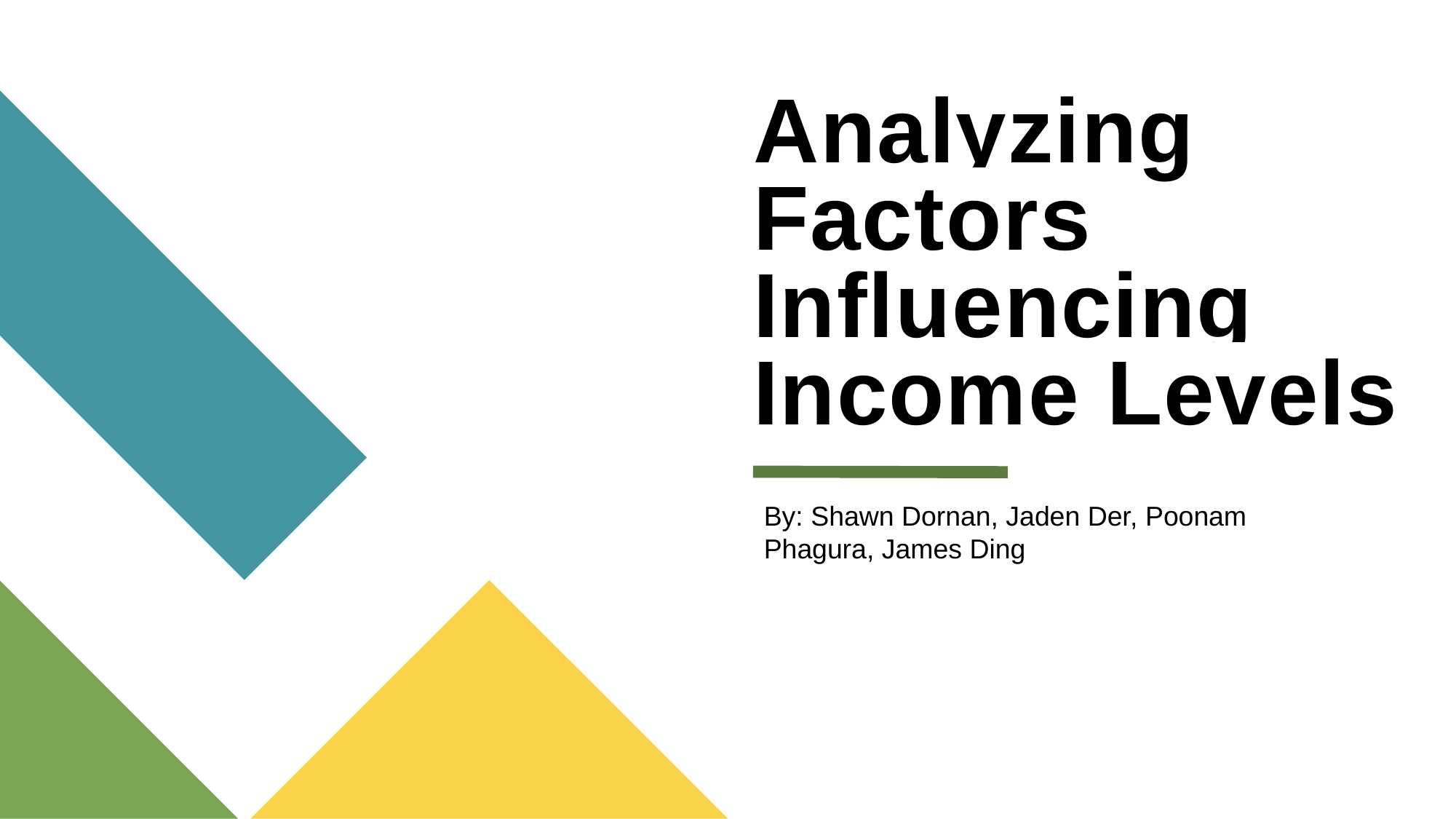

# Analyzing Factors Influencing Income Levels
By: Shawn Dornan, Jaden Der, Poonam Phagura, James Ding